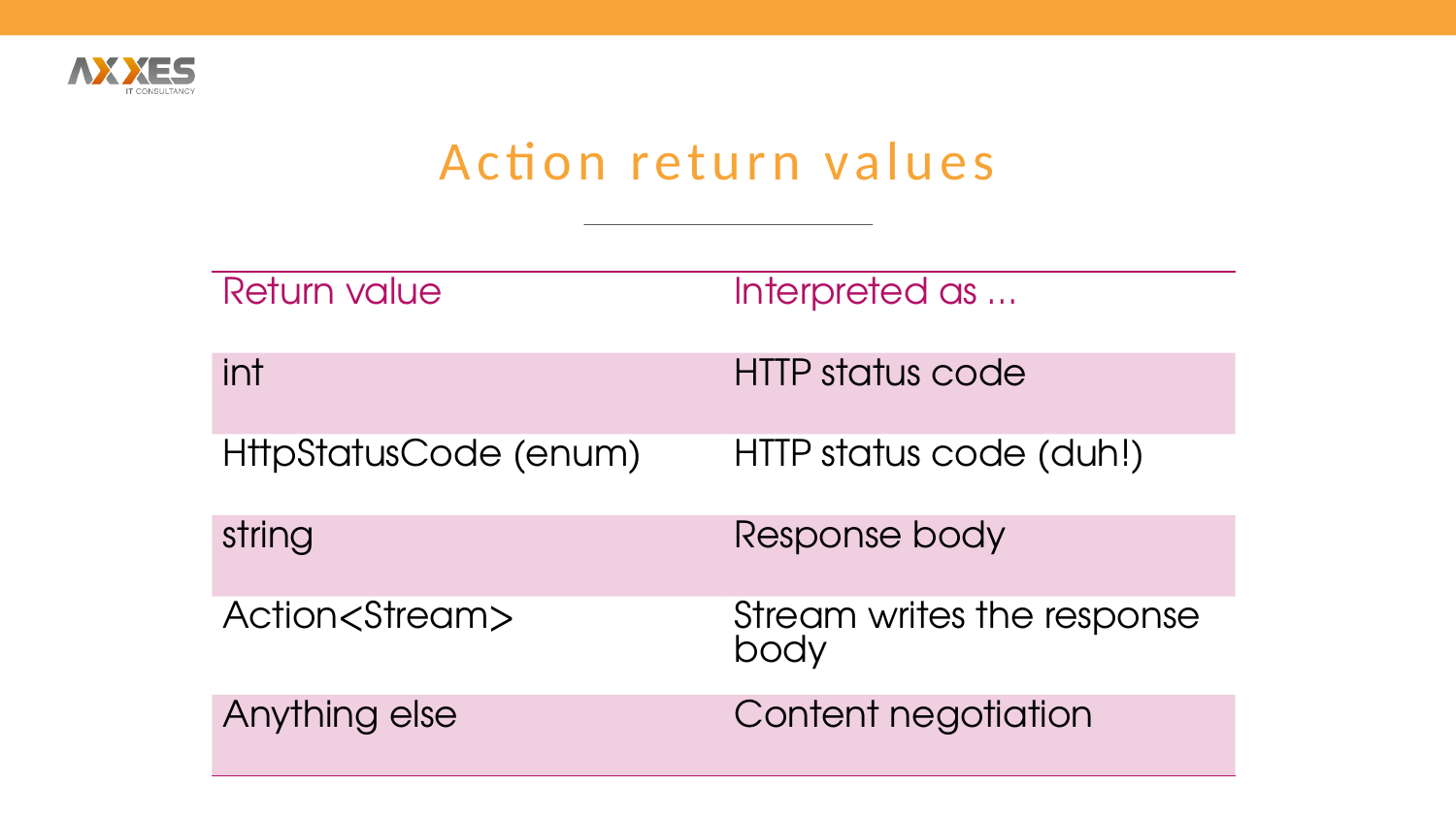

#VISUG
# Action return values
| Return value | Interpreted as … |
| --- | --- |
| int | HTTP status code |
| HttpStatusCode (enum) | HTTP status code (duh!) |
| string | Response body |
| Action<Stream> | Stream writes the response body |
| Anything else | Content negotiation |